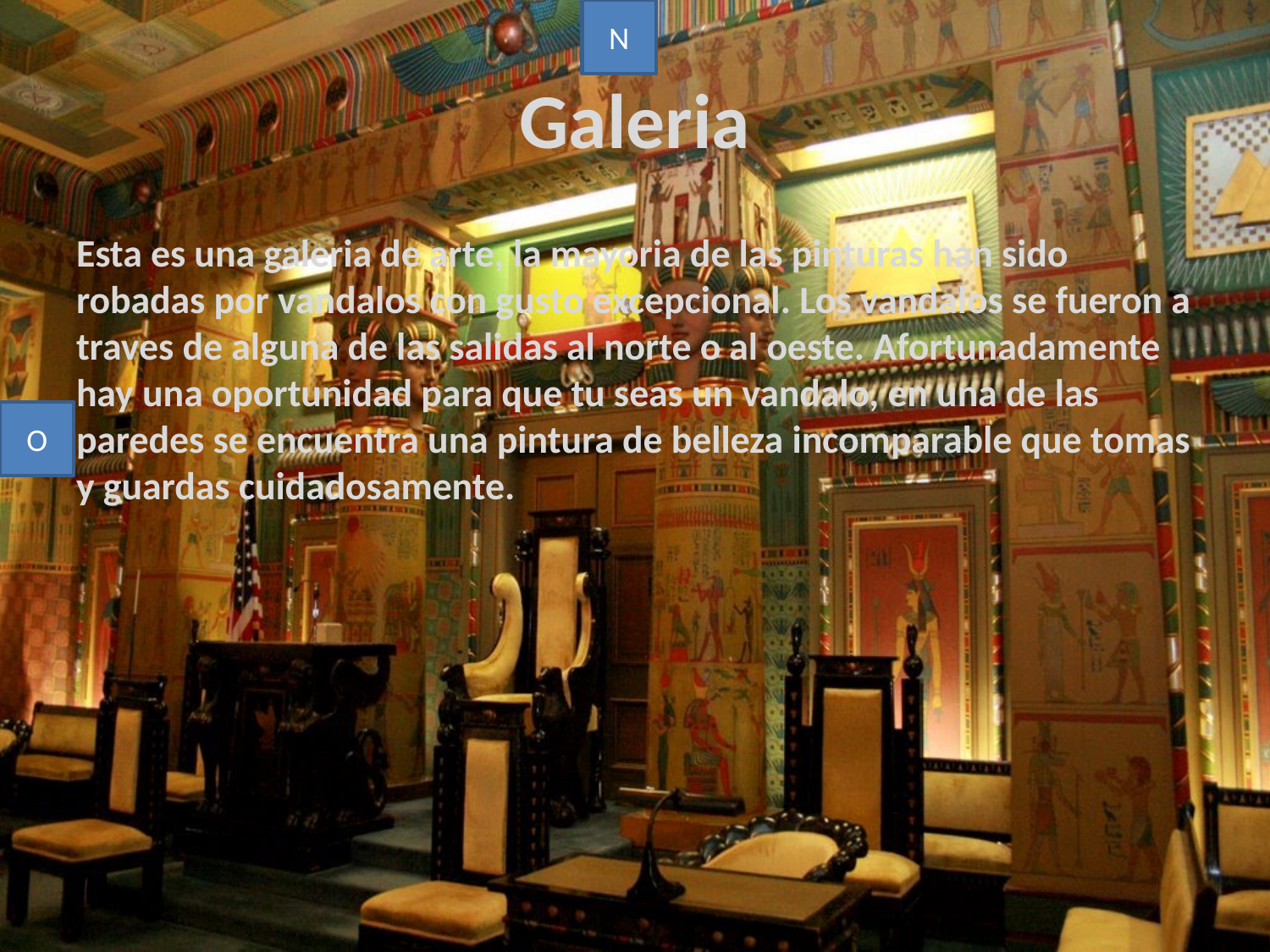

N
# Galeria
Esta es una galeria de arte, la mayoria de las pinturas han sido robadas por vandalos con gusto excepcional. Los vandalos se fueron a traves de alguna de las salidas al norte o al oeste. Afortunadamente  hay una oportunidad para que tu seas un vandalo, en una de las paredes se encuentra una pintura de belleza incomparable que tomas y guardas cuidadosamente.
O